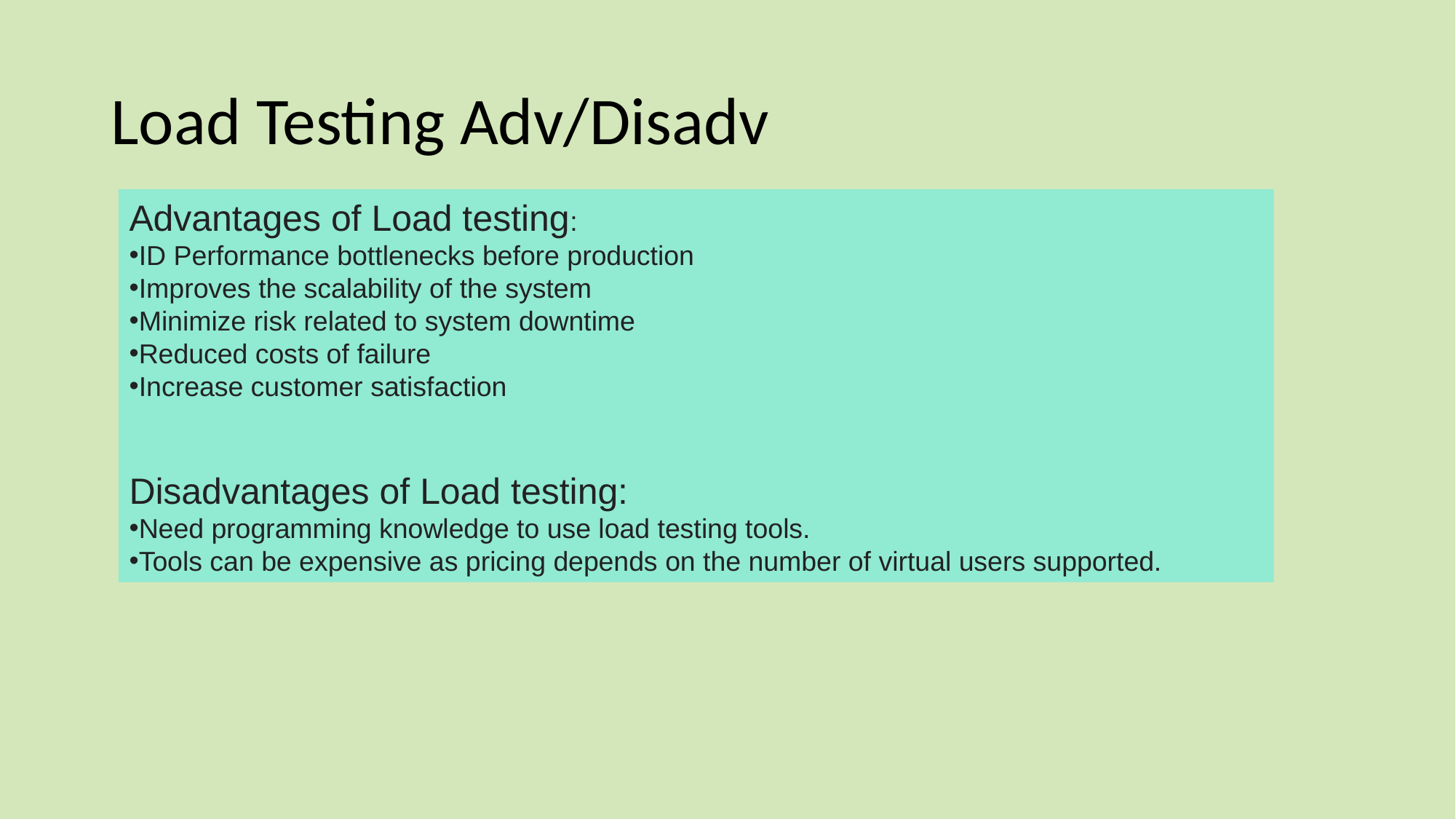

# Load Testing Adv/Disadv
Advantages of Load testing:
ID Performance bottlenecks before production
Improves the scalability of the system
Minimize risk related to system downtime
Reduced costs of failure
Increase customer satisfaction

Disadvantages of Load testing:
Need programming knowledge to use load testing tools.
Tools can be expensive as pricing depends on the number of virtual users supported.